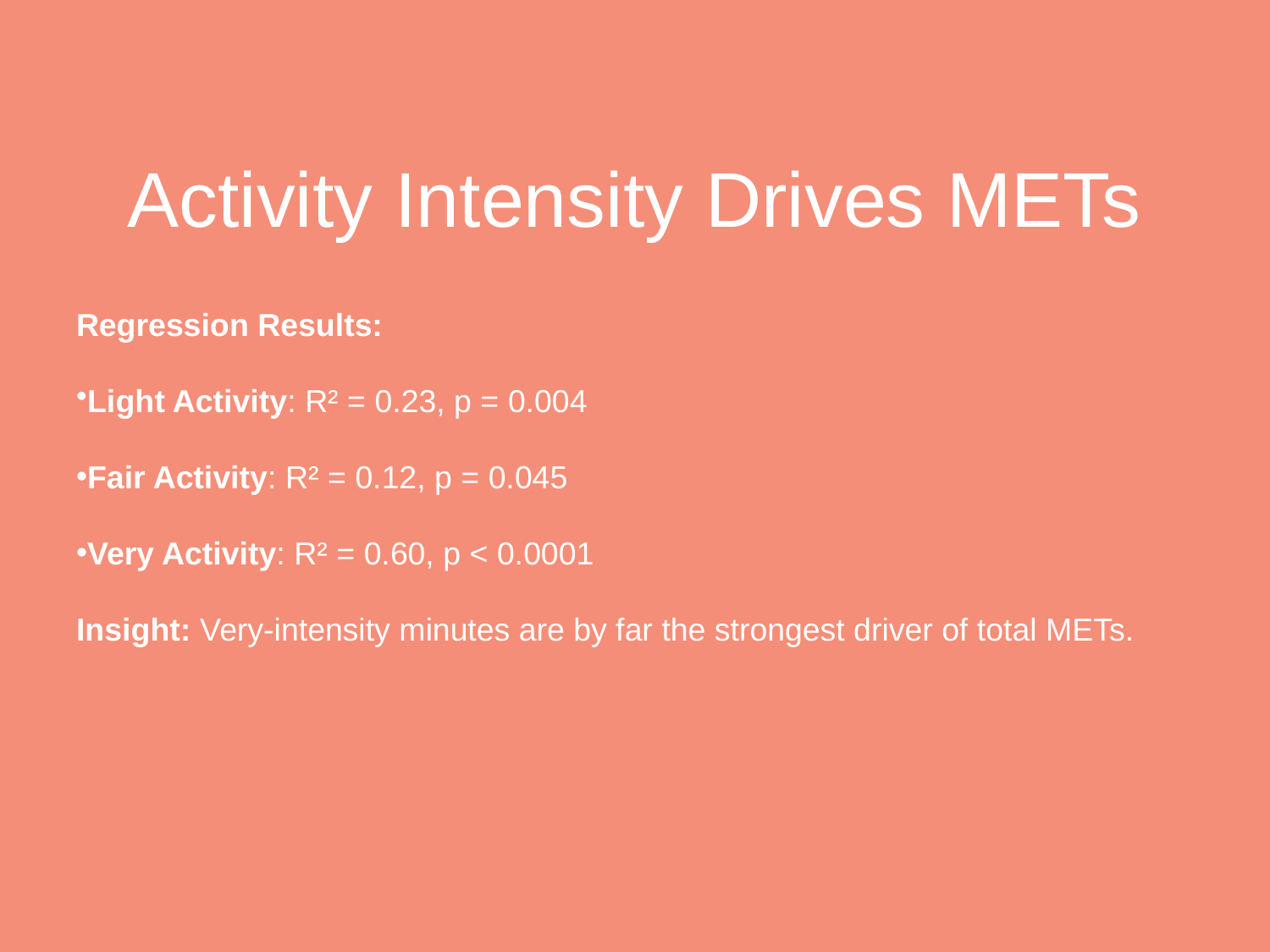

# Activity Intensity Drives METs
Regression Results:

Light Activity: R² = 0.23, p = 0.004

Fair Activity: R² = 0.12, p = 0.045

Very Activity: R² = 0.60, p < 0.0001

Insight: Very-intensity minutes are by far the strongest driver of total METs.